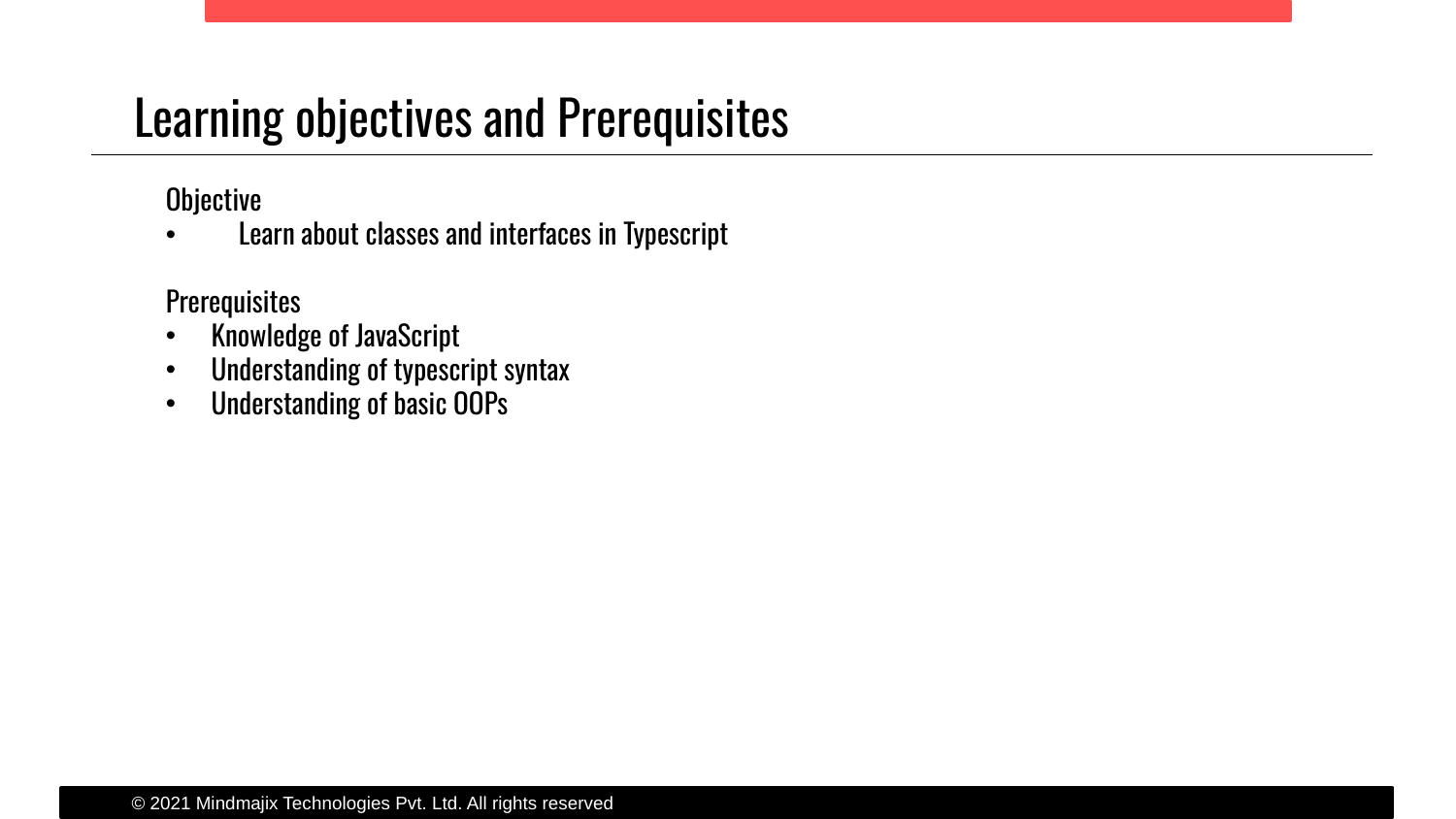

Learning objectives and Prerequisites

Objective
Learn about classes and interfaces in Typescript

Prerequisites
Knowledge of JavaScript
Understanding of typescript syntax
Understanding of basic OOPs
© 2021 Mindmajix Technologies Pvt. Ltd. All rights reserved